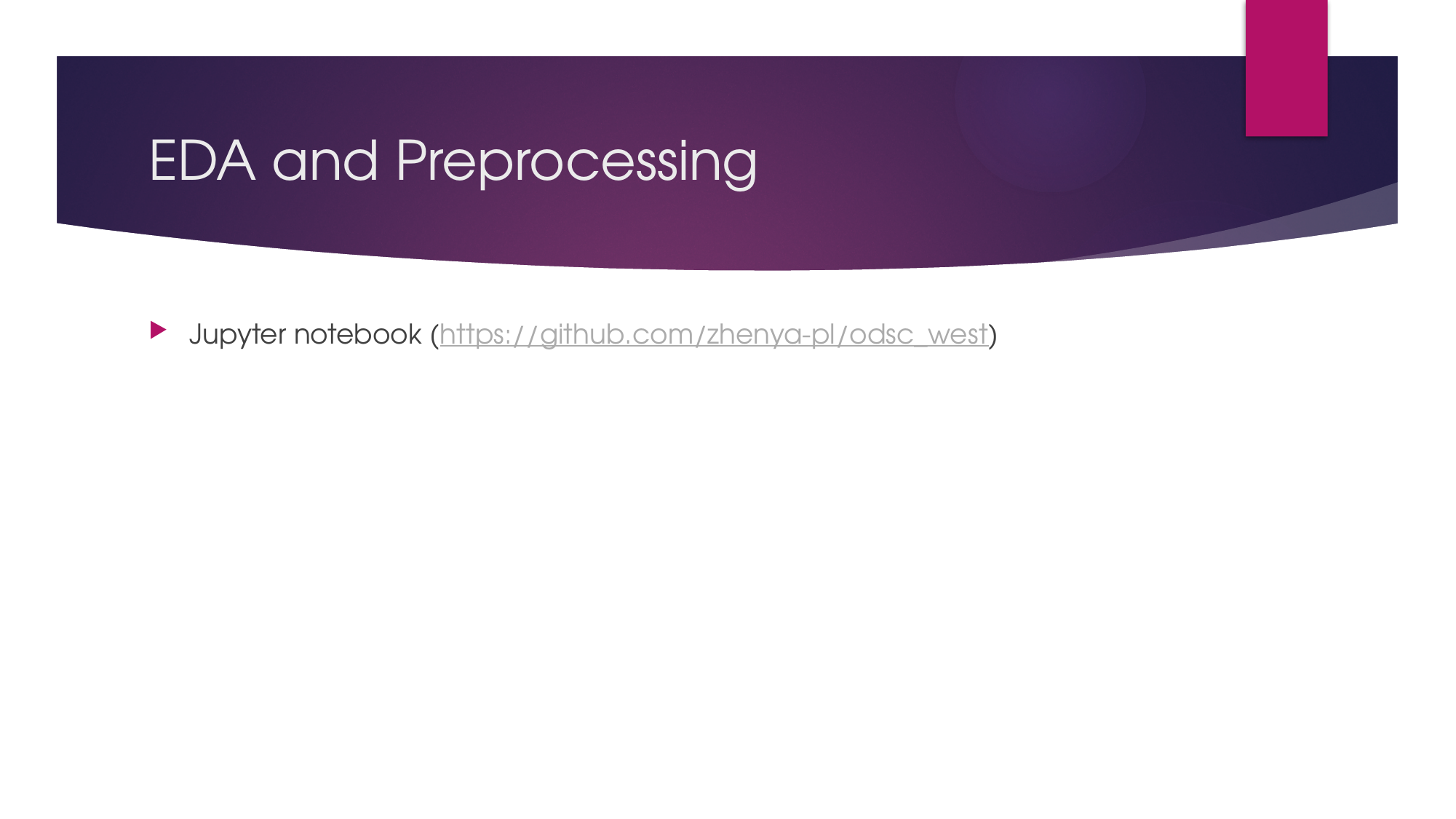

# EDA and Preprocessing
Jupyter notebook (https://github.com/zhenya-pl/odsc_west)